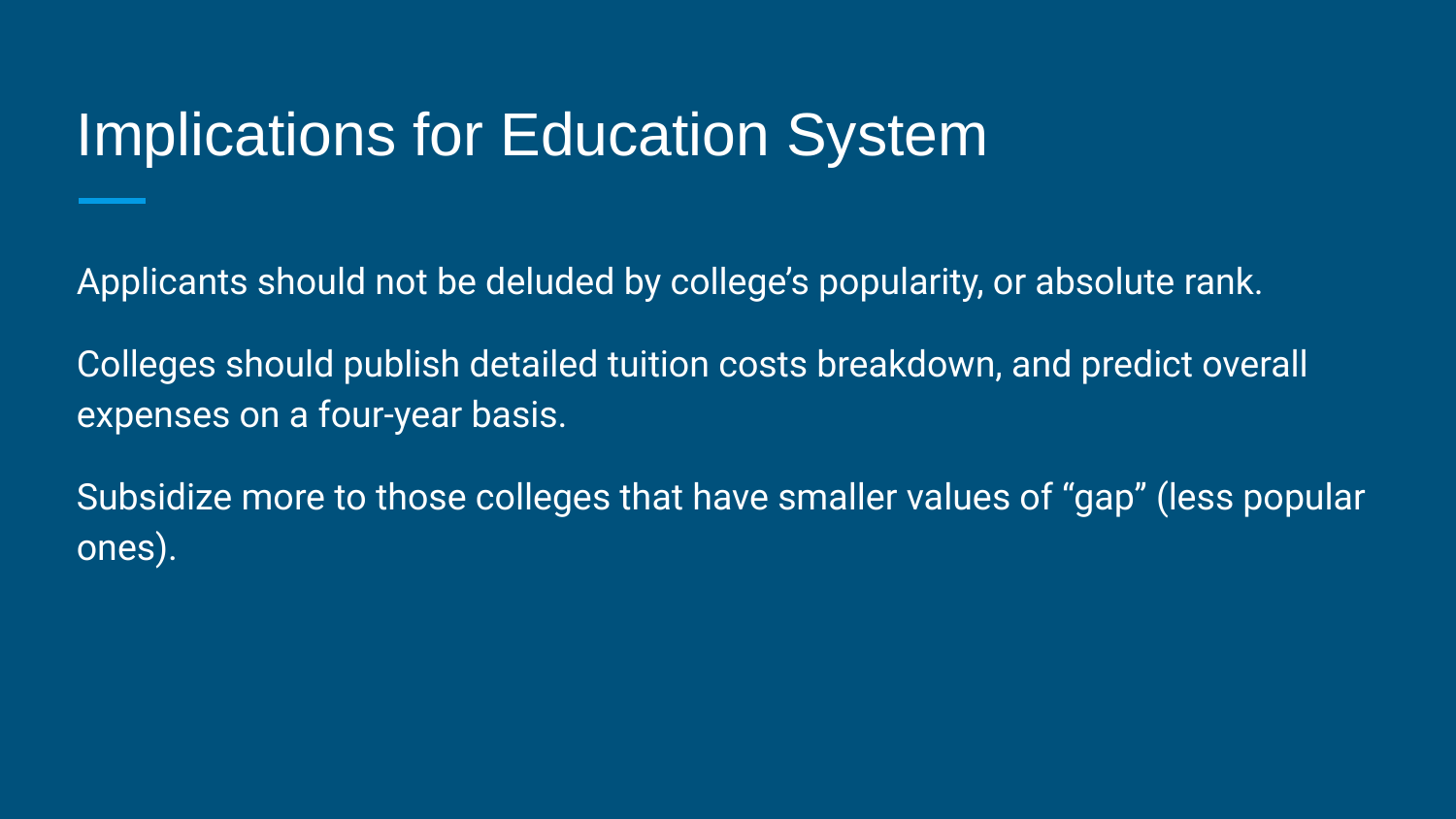

# Implications for Education System
Applicants should not be deluded by college’s popularity, or absolute rank.
Colleges should publish detailed tuition costs breakdown, and predict overall expenses on a four-year basis.
Subsidize more to those colleges that have smaller values of “gap” (less popular ones).